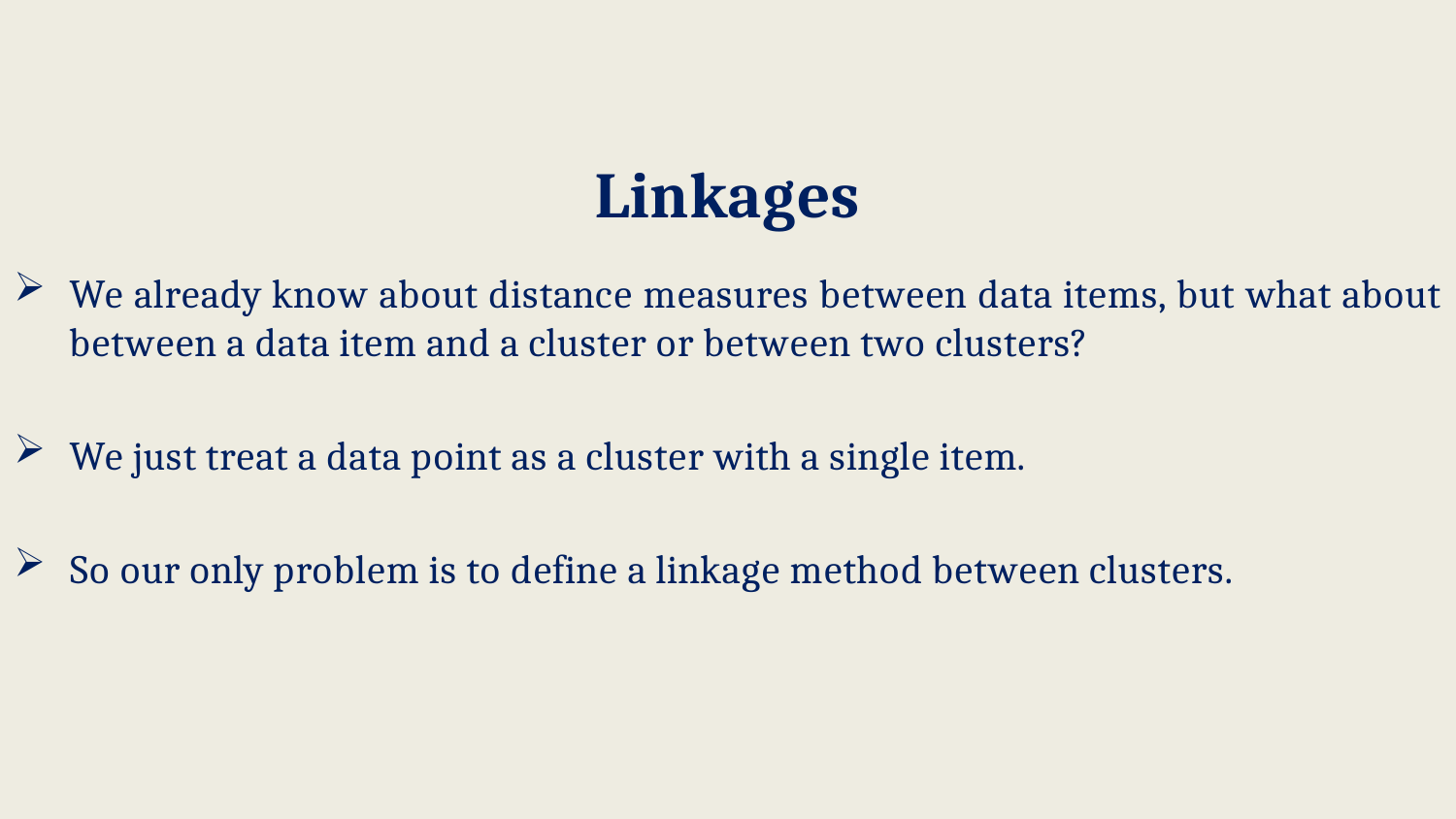

# Linkages
We already know about distance measures between data items, but what about between a data item and a cluster or between two clusters?

We just treat a data point as a cluster with a single item.

So our only problem is to define a linkage method between clusters.